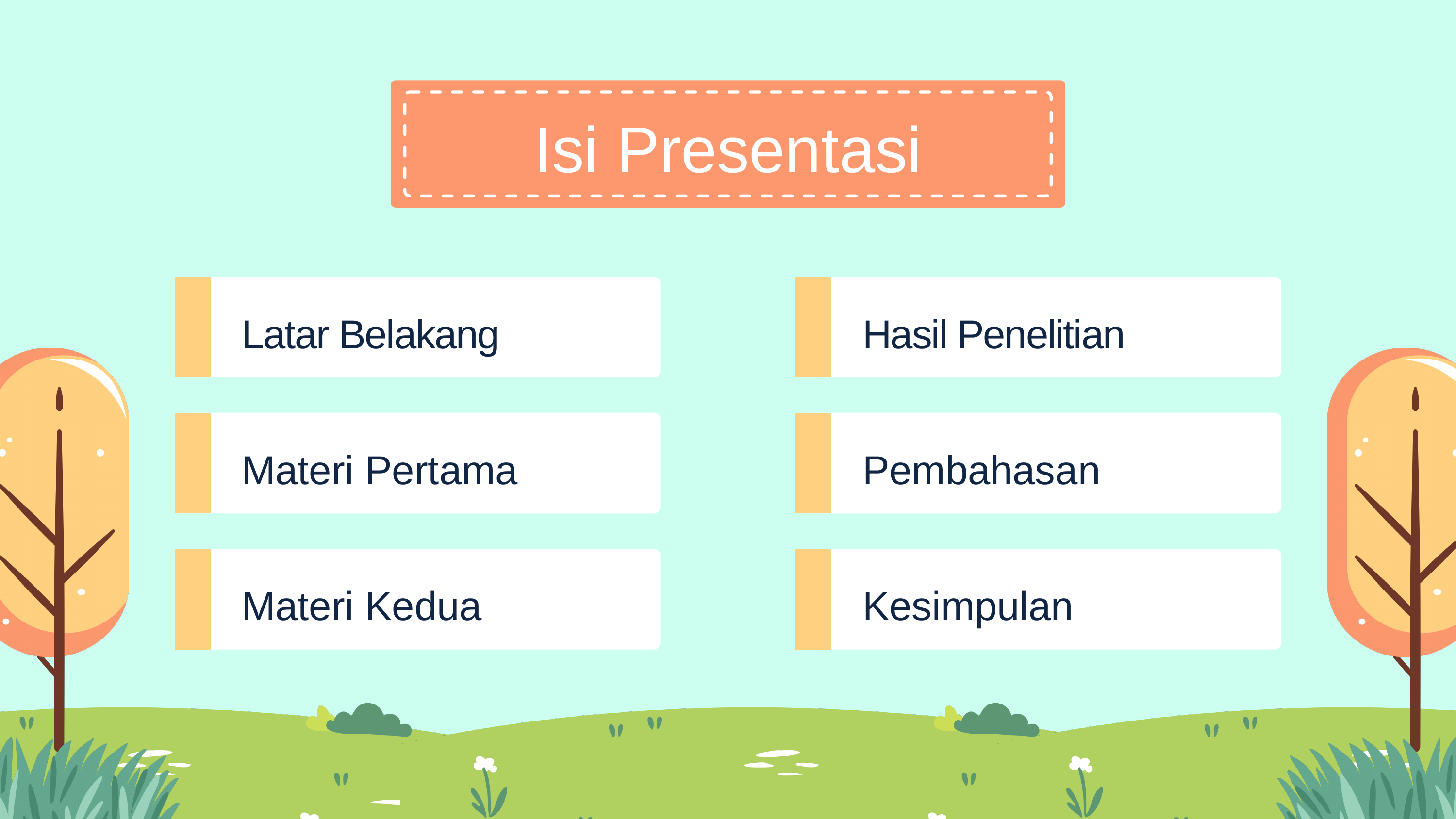

Isi Presentasi

Latar Belakang
Hasil Penelitian

Materi Pertama
Pembahasan

Materi Kedua
Kesimpulan